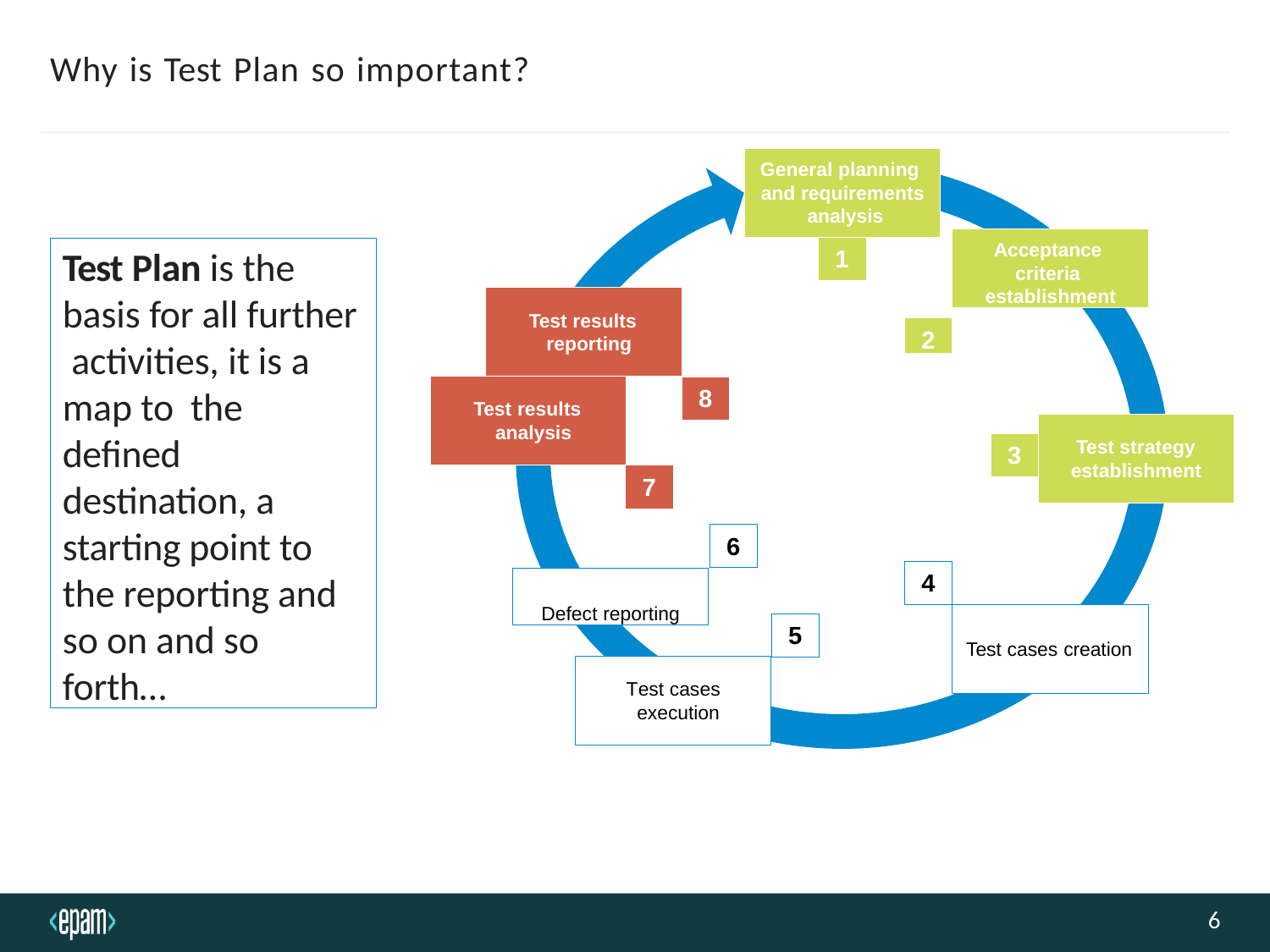

Why is Test Plan so important?

General planning  and requirements  analysis
Acceptance  criteria  establishment

Test Plan is the  basis for all further  activities, it is a  map to the  defined  destination, a  starting point to  the reporting and  so on and so
forth…
1

Test results  reporting
2

8
Test results  analysis

Test strategy  establishment

3

7

6

4

Defect reporting

5
Test cases creation

Test cases  execution
6